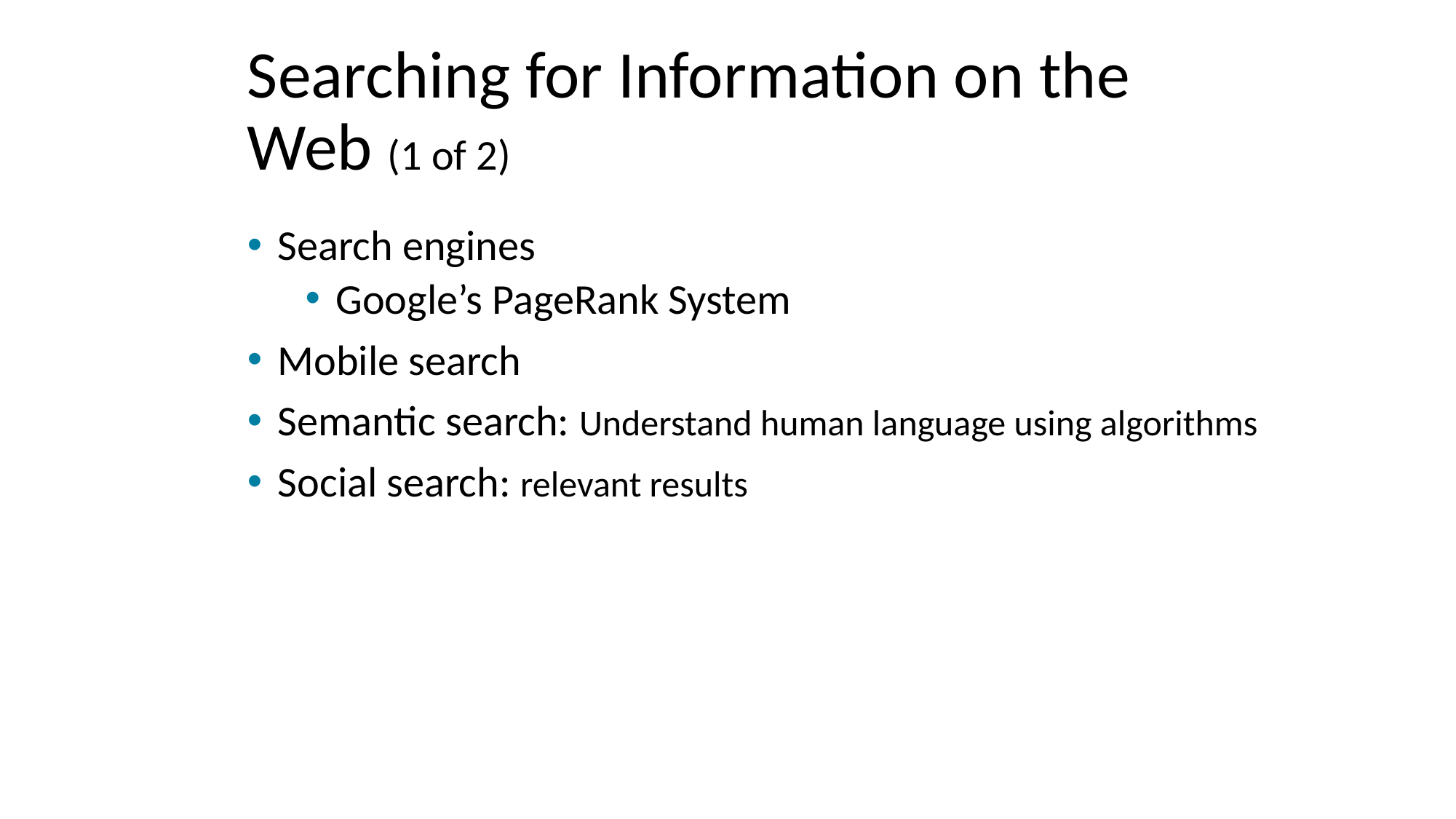

# Searching for Information on the Web (1 of 2)
Search engines
Google’s PageRank System
Mobile search
Semantic search: Understand human language using algorithms
Social search: relevant results